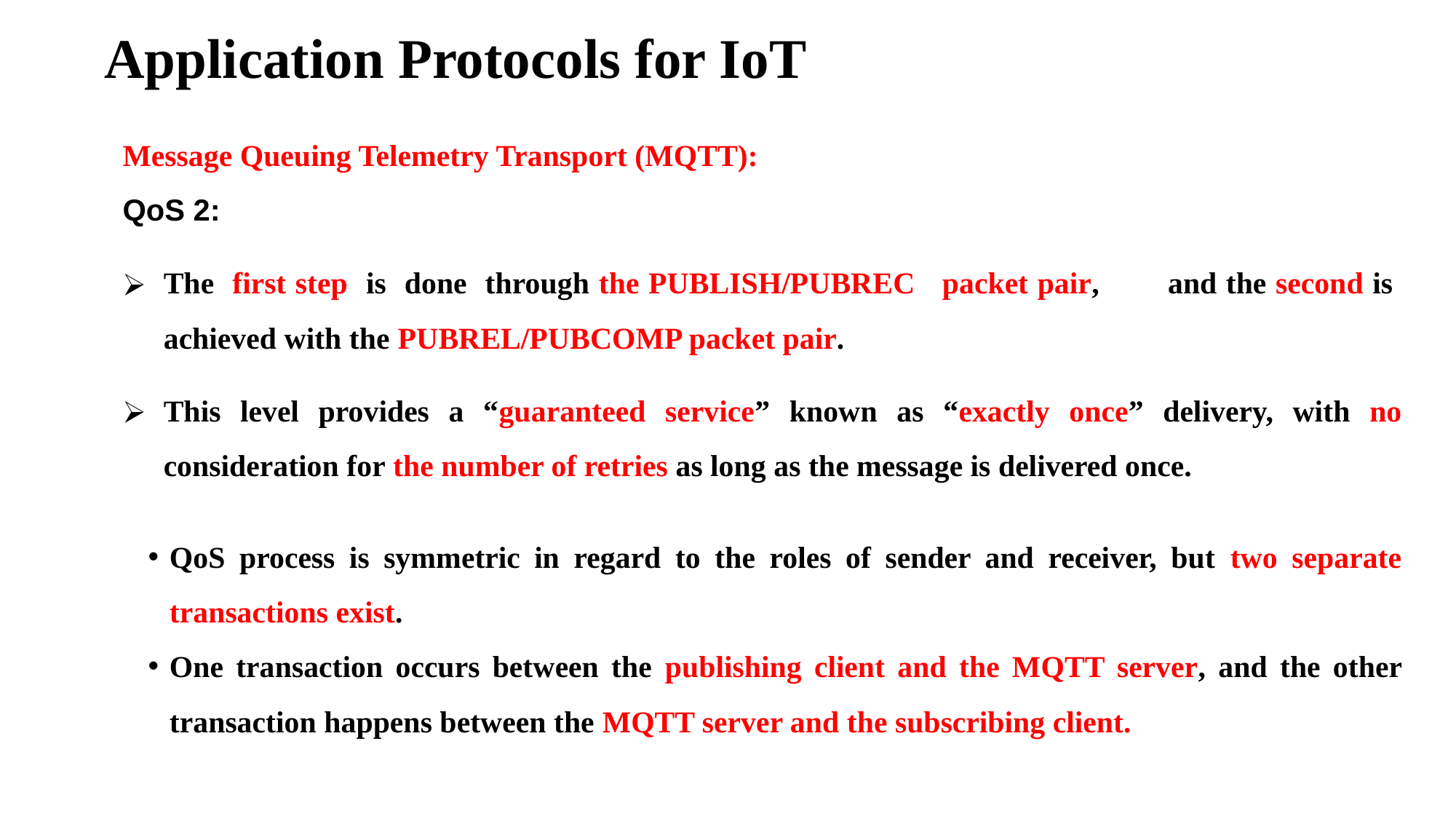

# Application Protocols for IoT
Message Queuing Telemetry Transport (MQTT):
QoS 2:
The  first step  is  done  through the PUBLISH/PUBREC   packet pair,	and the second is  achieved with the PUBREL/PUBCOMP packet pair.
This level provides a “guaranteed service” known as “exactly once” delivery, with no consideration for the number of retries as long as the message is delivered once.
QoS process is symmetric in regard to the roles of sender and receiver, but two separate transactions exist.
One transaction occurs between the publishing client and the MQTT server, and the other transaction happens between the MQTT server and the subscribing client.